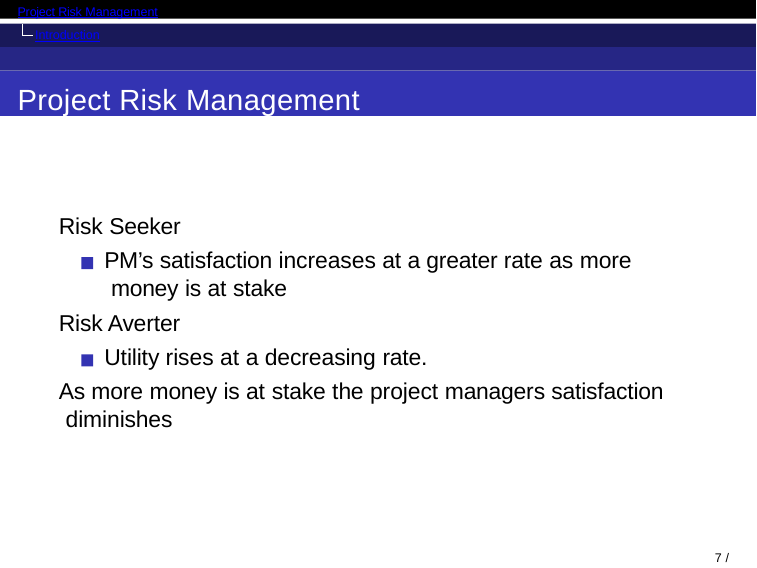

Project Risk Management

Introduction

Project Risk Management
Risk Seeker
PM’s satisfaction increases at a greater rate as more  money is at stake
Risk Averter
Utility rises at a decreasing rate.
As more money is at stake the project managers satisfaction  diminishes

7 / 98